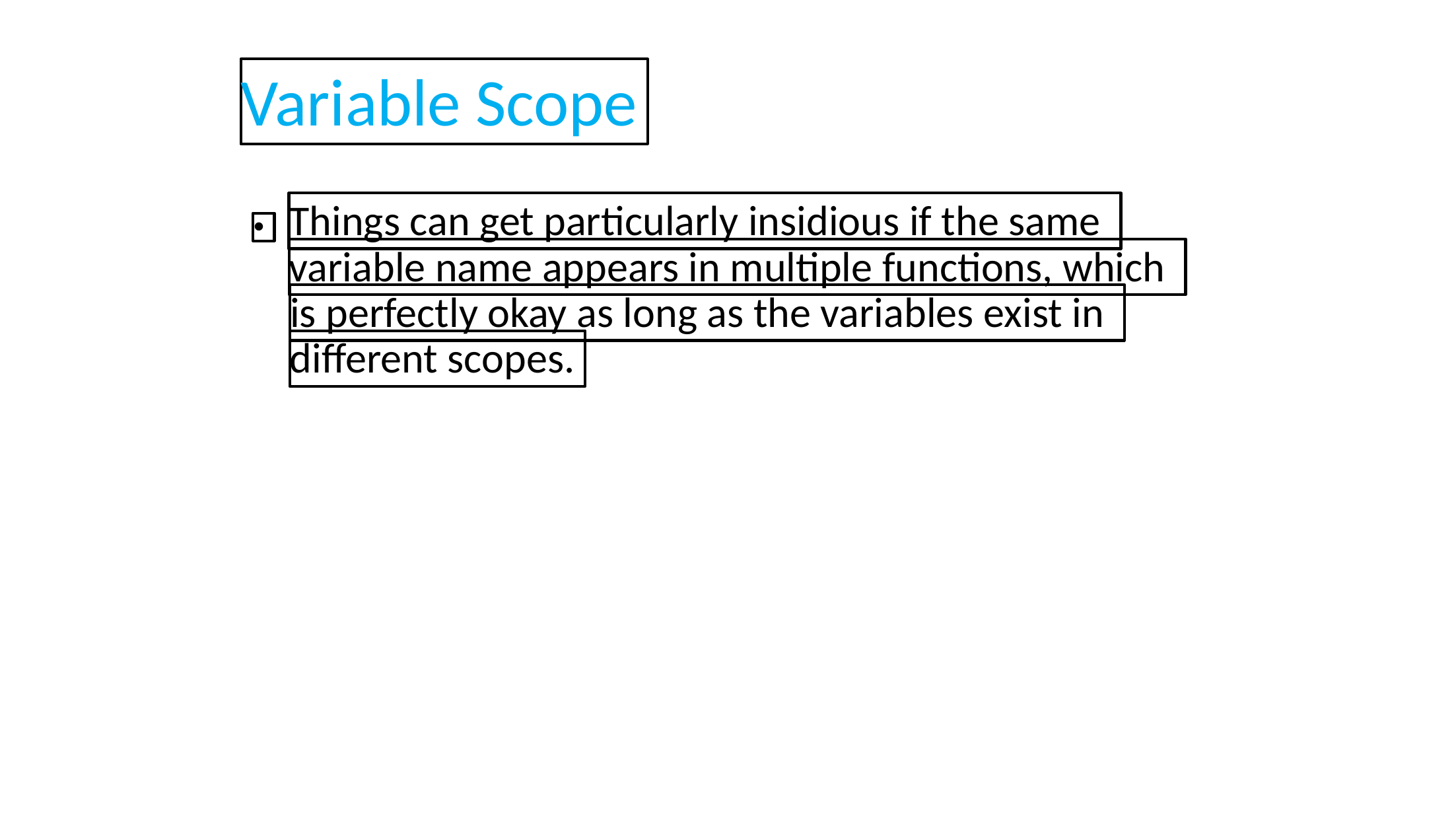

Variable Scope
Things can get particularly insidious if the same
●
variable name appears in multiple functions, which
is perfectly okay as long as the variables exist in
different scopes.